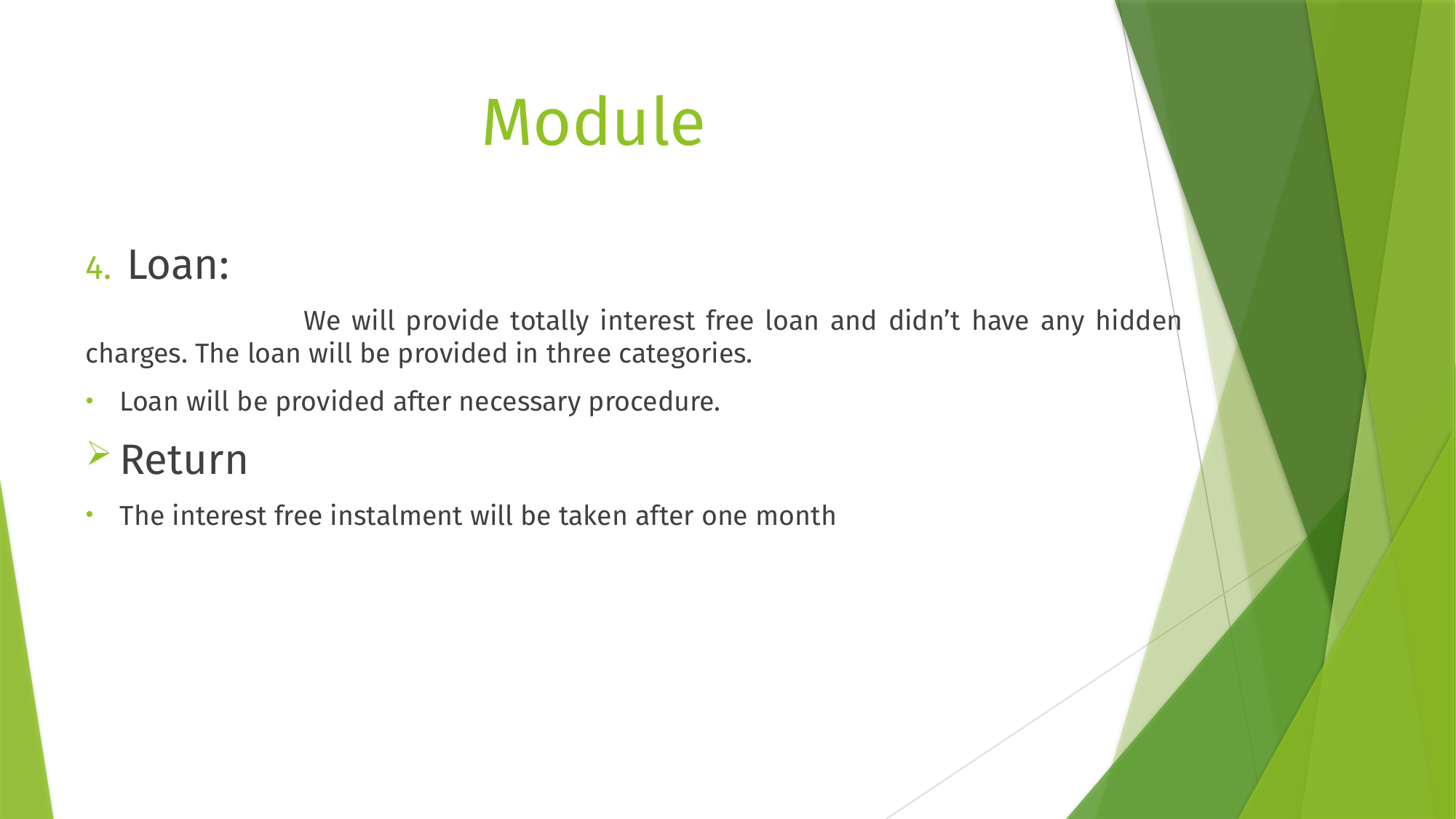

Loan:
		We will provide totally interest free loan and didn’t have any hidden charges. The loan will be provided in three categories.
Loan will be provided after necessary procedure.
Return
The interest free instalment will be taken after one month

# Module